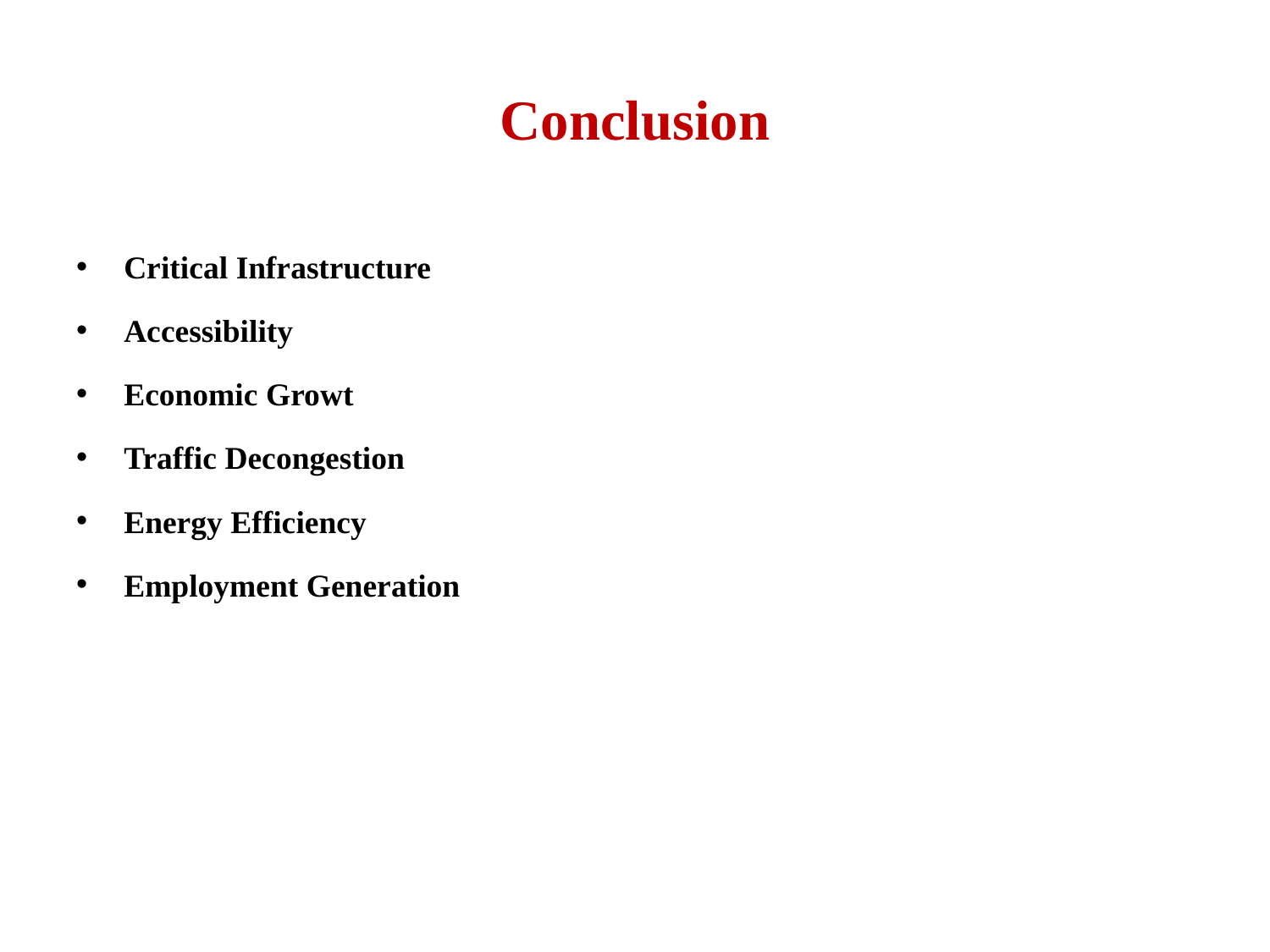

# Conclusion
Critical Infrastructure
Accessibility
Economic Growt
Traffic Decongestion
Energy Efficiency
Employment Generation